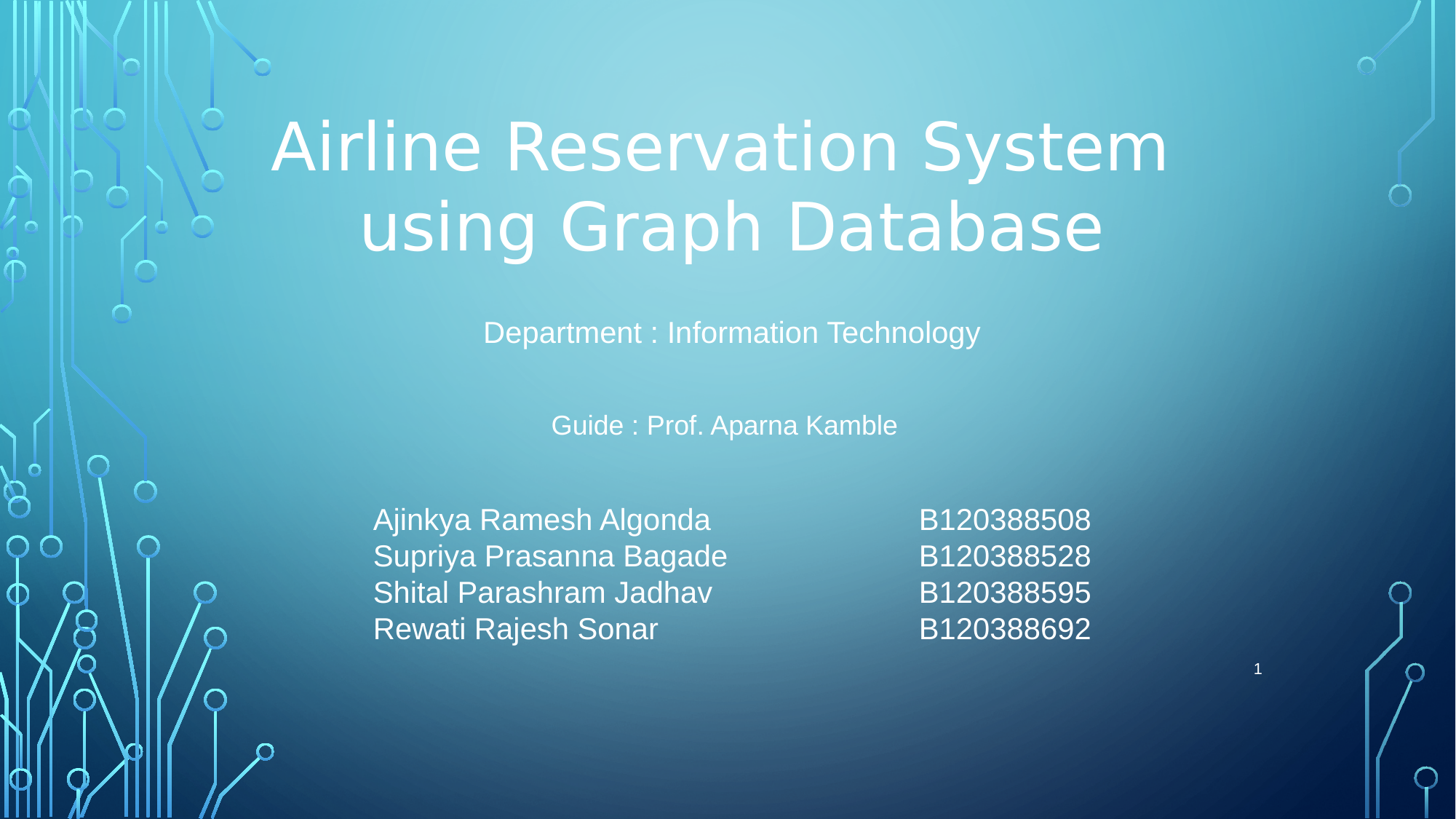

Airline Reservation System
using Graph Database
Department : Information Technology
Guide : Prof. Aparna Kamble
Ajinkya Ramesh Algonda		B120388508
Supriya Prasanna Bagade		B120388528
Shital Parashram Jadhav		B120388595
Rewati Rajesh Sonar			B120388692
1